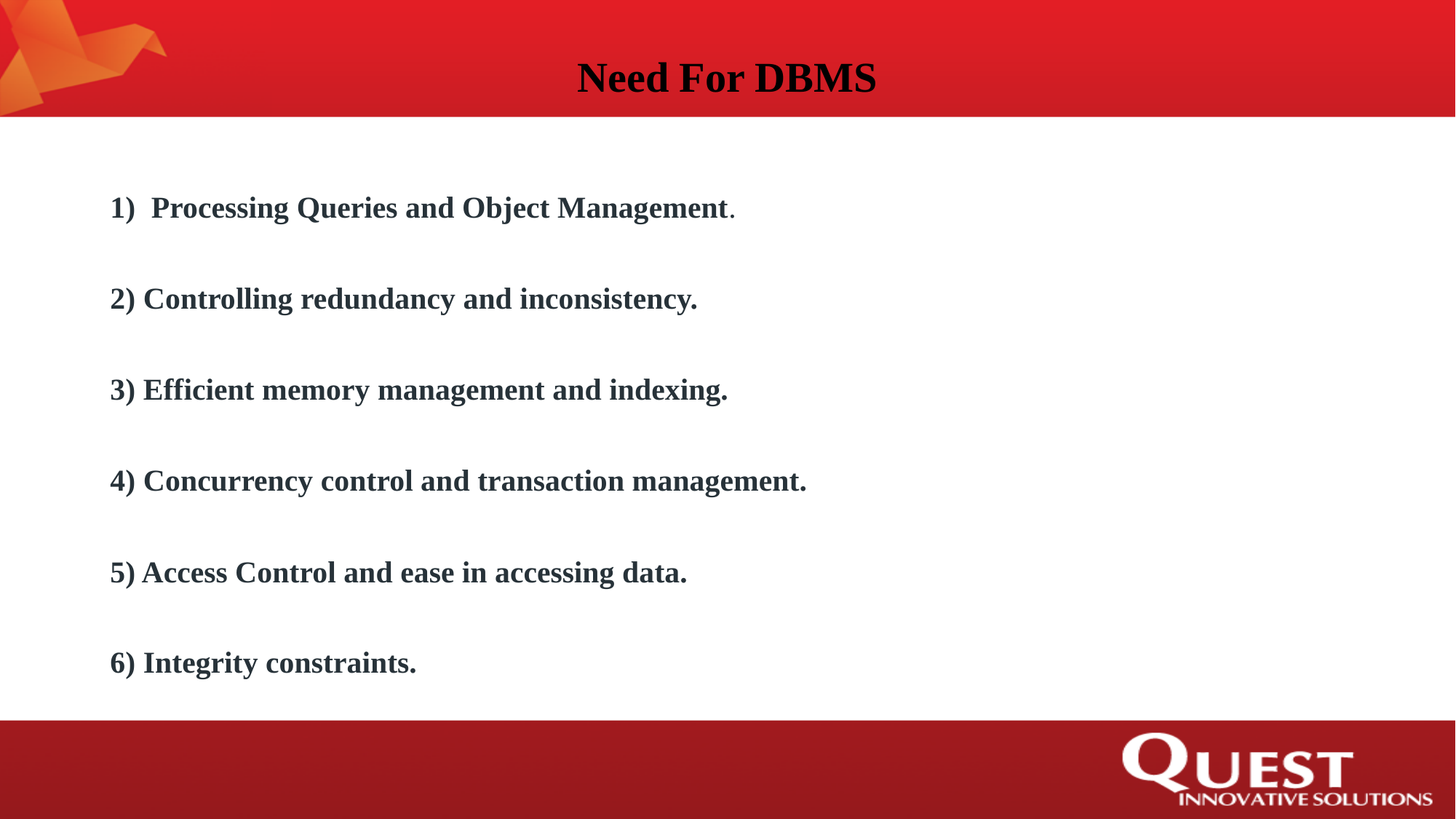

# Need For DBMS
Processing Queries and Object Management.
2) Controlling redundancy and inconsistency.
3) Efficient memory management and indexing.
4) Concurrency control and transaction management.
5) Access Control and ease in accessing data.
6) Integrity constraints.